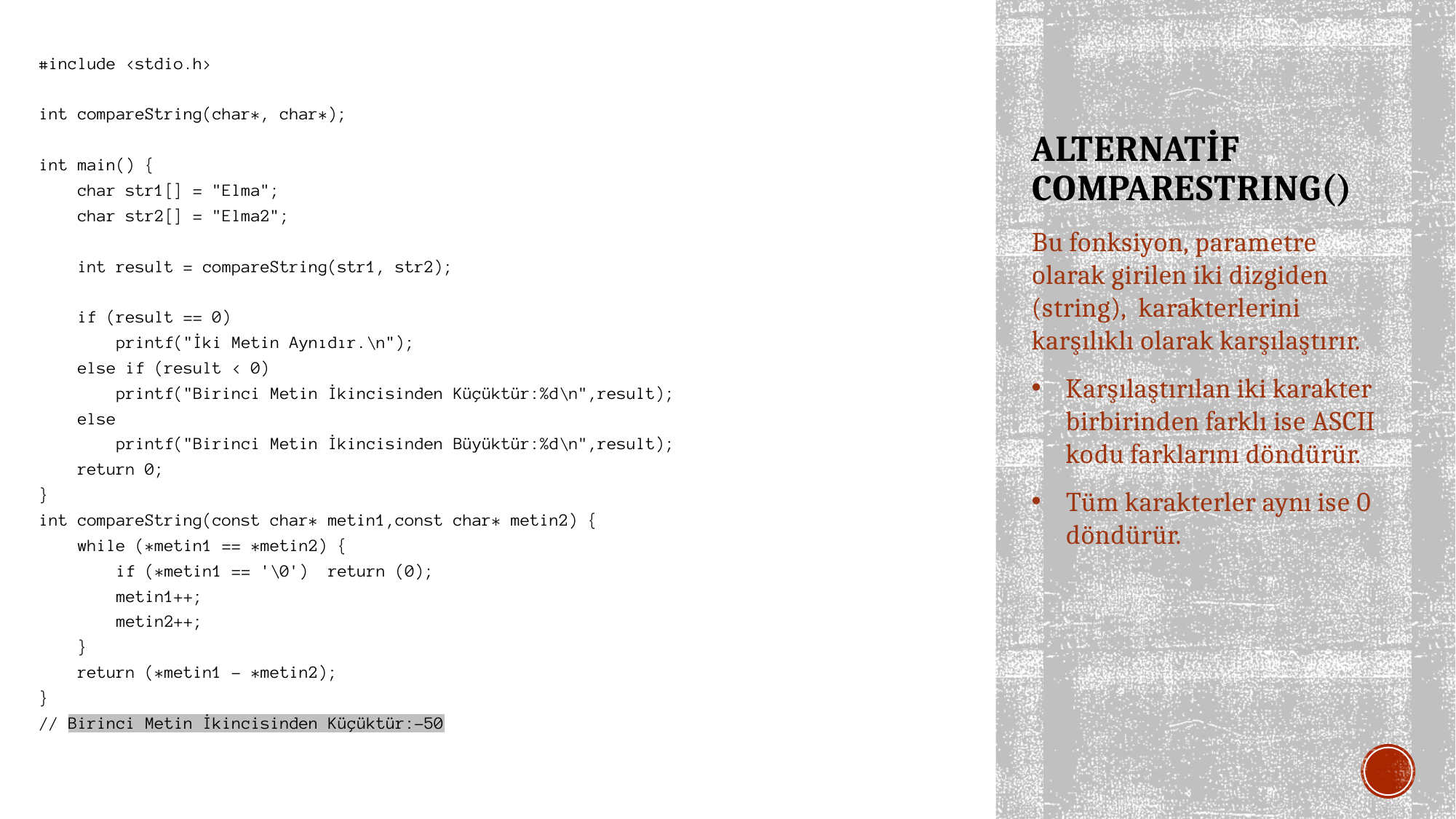

#include <stdio.h>

int compareString(char*, char*);

int main() {
    char str1[] = "Elma";
    char str2[] = "Elma2";

    int result = compareString(str1, str2);

    if (result == 0)
        printf("İki Metin Aynıdır.\n");
    else if (result < 0)
        printf("Birinci Metin İkincisinden Küçüktür:%d\n",result);
    else
        printf("Birinci Metin İkincisinden Büyüktür:%d\n",result);
    return 0;
}
int compareString(const char* metin1,const char* metin2) {
    while (*metin1 == *metin2) {
        if (*metin1 == '\0')  return (0);
        metin1++;
        metin2++;
    }
    return (*metin1 - *metin2);
}
// Birinci Metin İkincisinden Küçüktür:-50
# ALTERNATİF COMPARESTRING()
Bu fonksiyon, parametre olarak girilen iki dizgiden (string),  karakterlerini karşılıklı olarak karşılaştırır.
Karşılaştırılan iki karakter birbirinden farklı ise ASCII kodu farklarını döndürür.
Tüm karakterler aynı ise 0 döndürür.